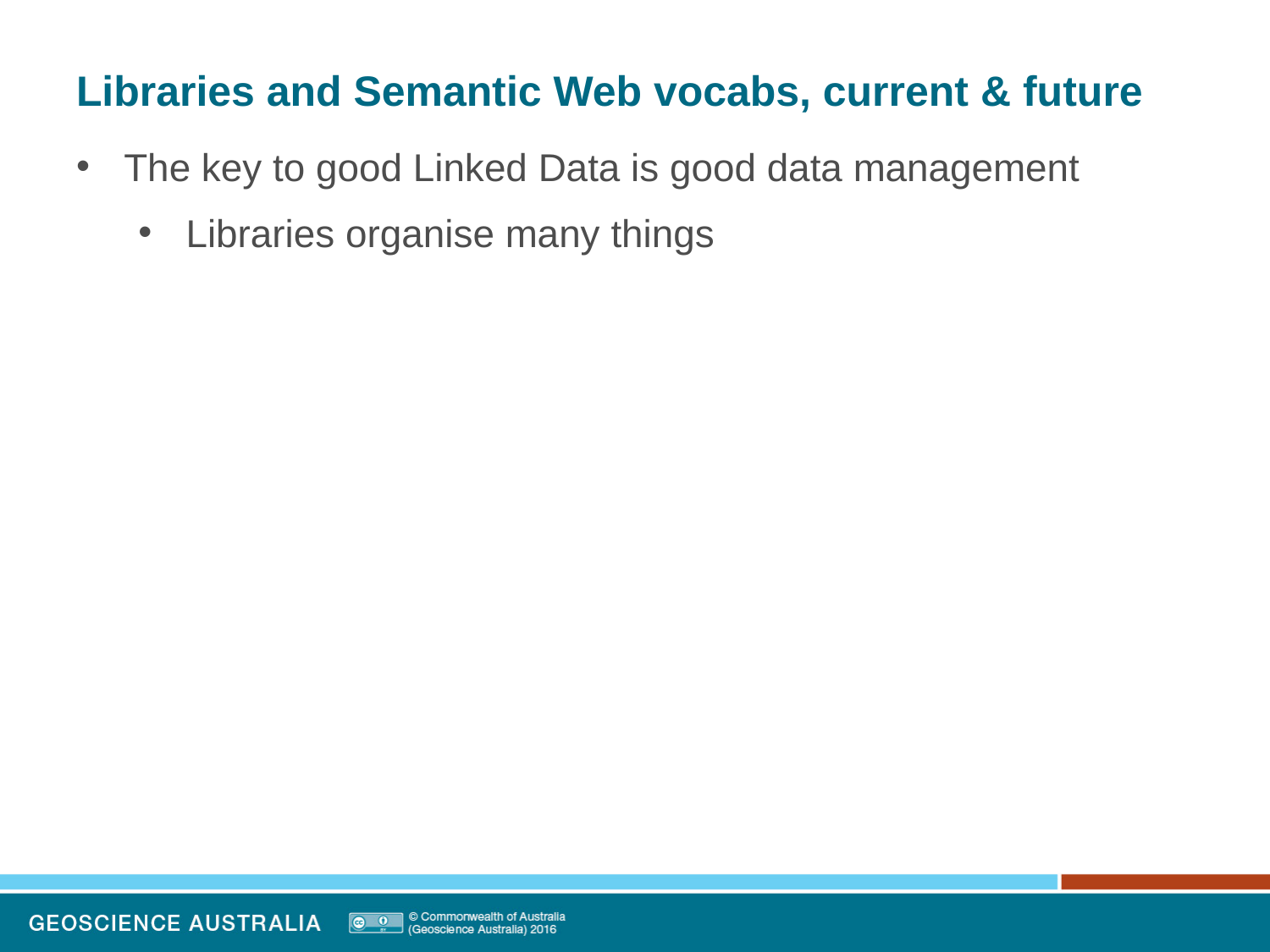

# Libraries and Semantic Web vocabs, current & future
The key to good Linked Data is good data management
Libraries organise many things